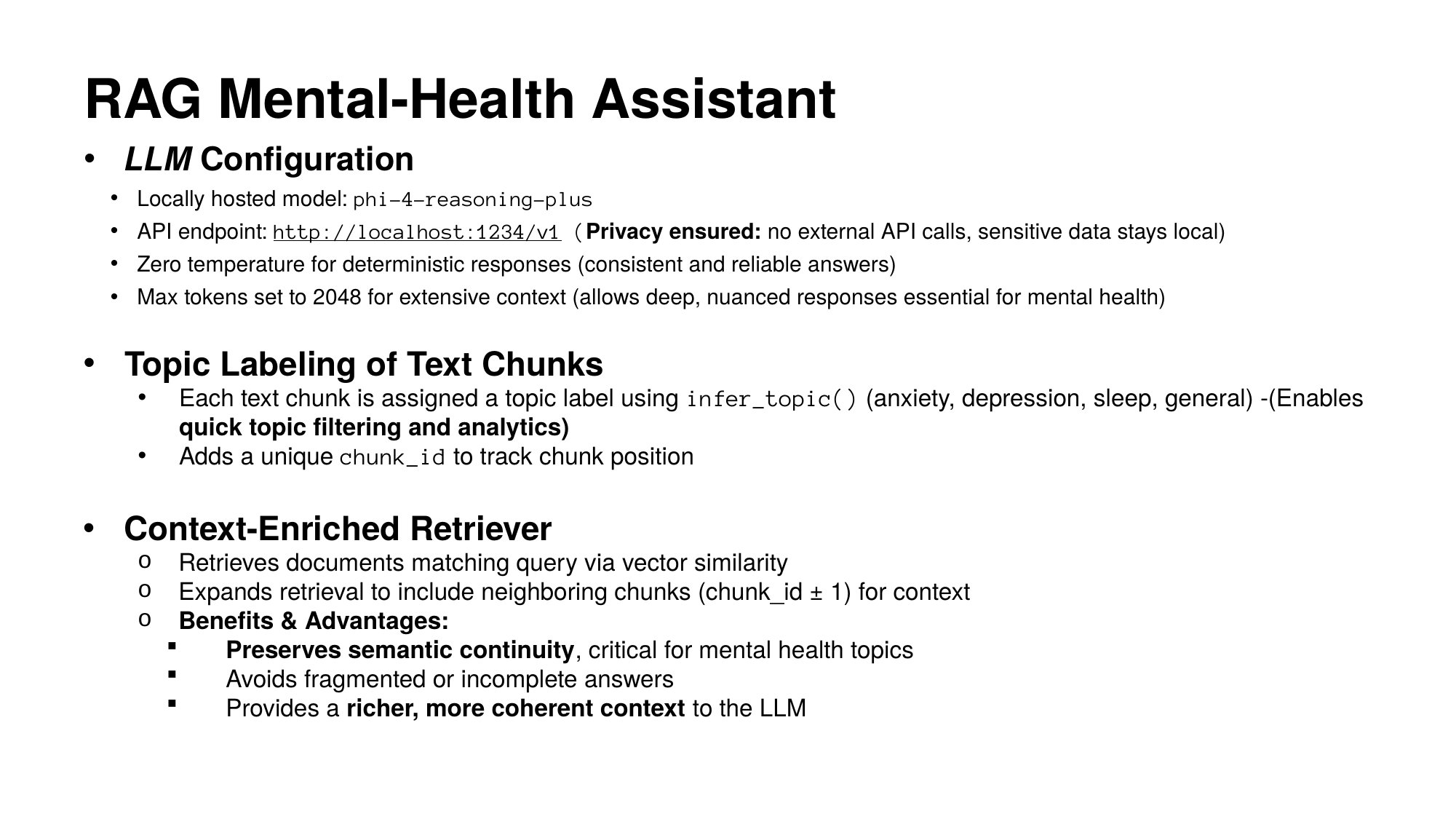

# RAG Mental-Health Assistant

LLM Configuration
Locally hosted model: phi-4-reasoning-plus
API endpoint: http://localhost:1234/v1 (Privacy ensured: no external API calls, sensitive data stays local)
Zero temperature for deterministic responses (consistent and reliable answers)
Max tokens set to 2048 for extensive context (allows deep, nuanced responses essential for mental health)
Topic Labeling of Text Chunks
Each text chunk is assigned a topic label using infer_topic() (anxiety, depression, sleep, general) -(Enables quick topic filtering and analytics)
Adds a unique chunk_id to track chunk position
Context-Enriched Retriever
Retrieves documents matching query via vector similarity
Expands retrieval to include neighboring chunks (chunk_id ± 1) for context
Benefits & Advantages:
     Preserves semantic continuity, critical for mental health topics
     Avoids fragmented or incomplete answers
     Provides a richer, more coherent context to the LLM